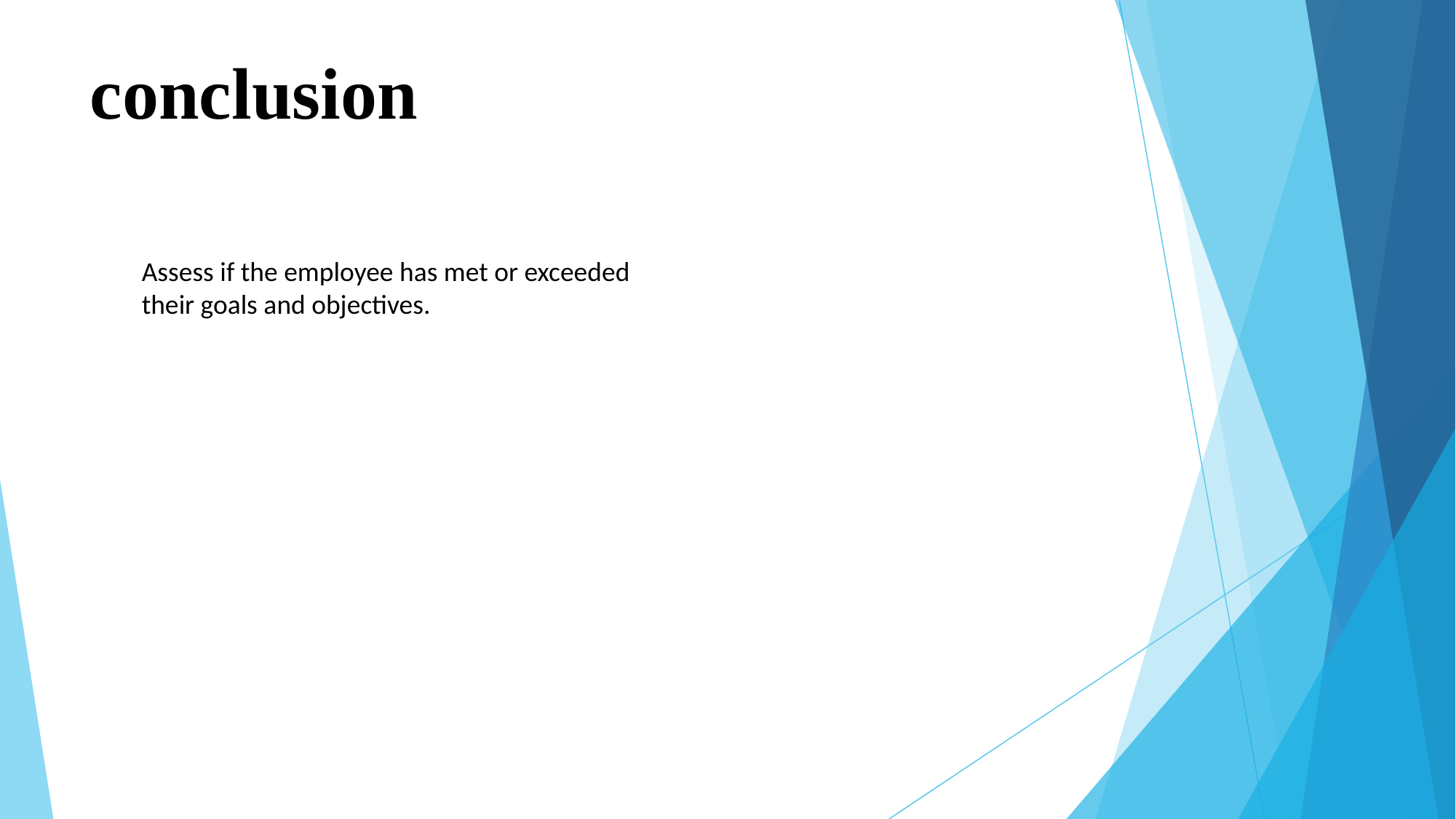

# conclusion
Assess if the employee has met or exceeded their goals and objectives.